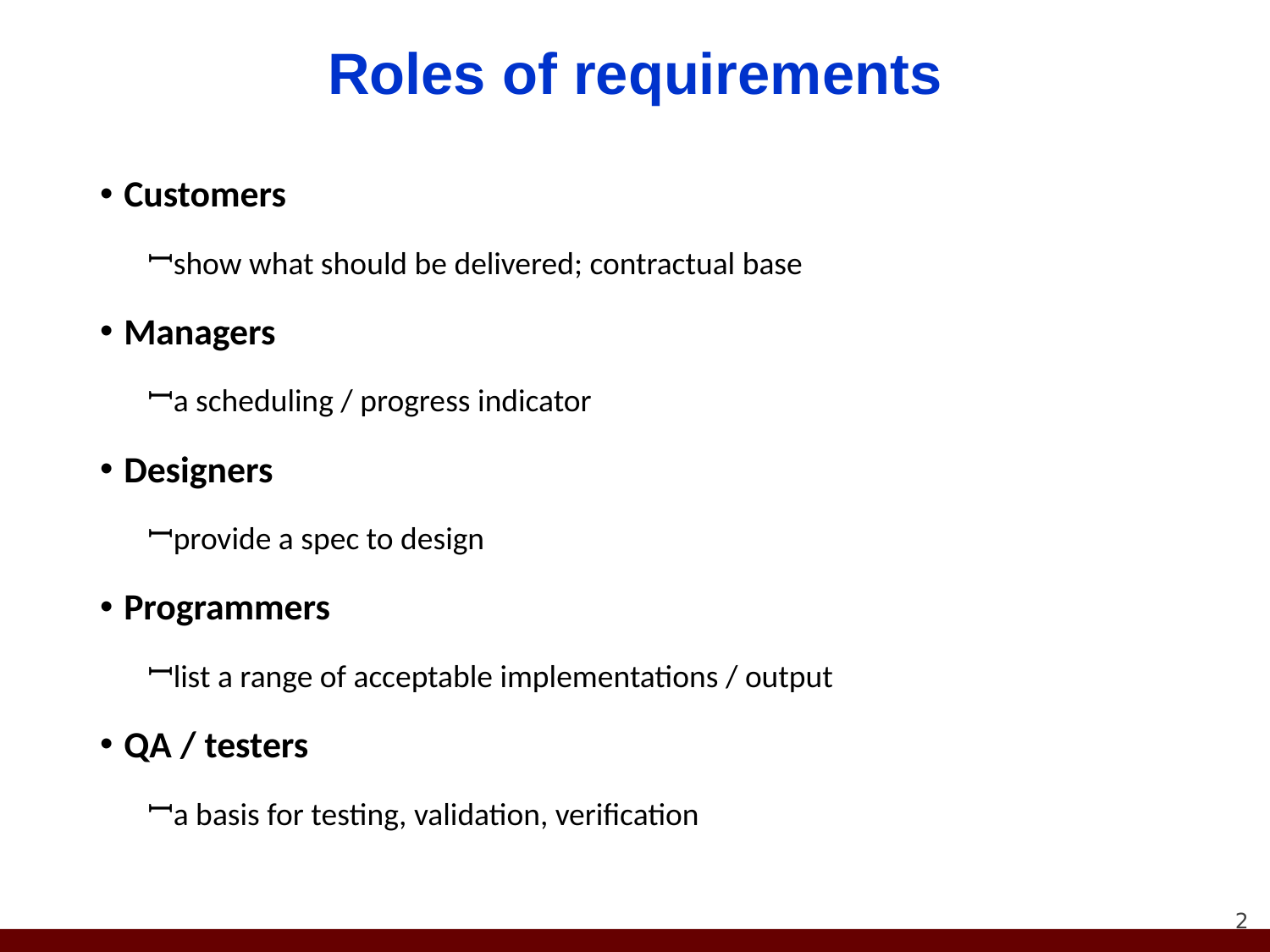

# Roles of requirements
Customers
show what should be delivered; contractual base
Managers
a scheduling / progress indicator
Designers
provide a spec to design
Programmers
list a range of acceptable implementations / output
QA / testers
a basis for testing, validation, verification